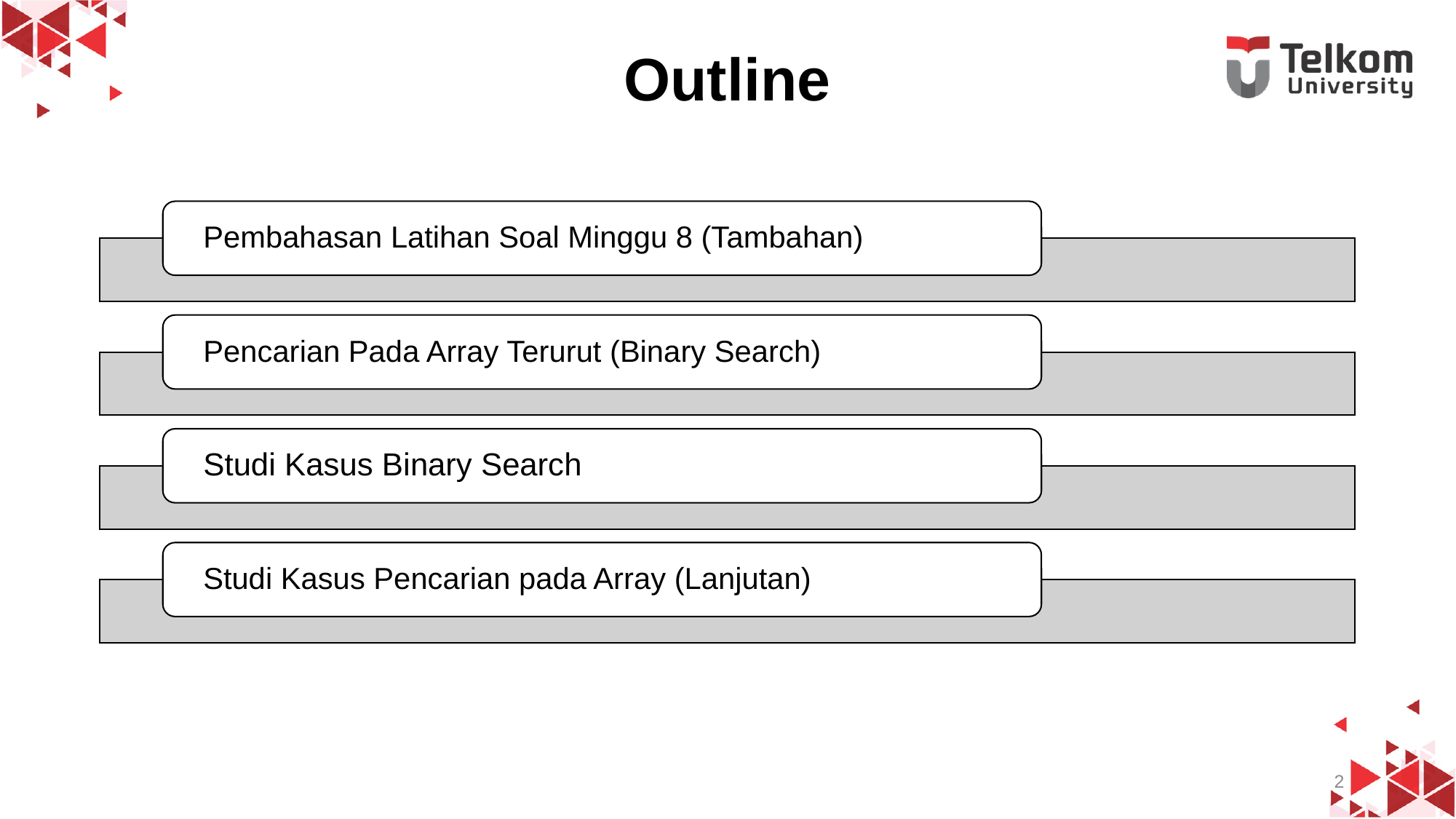

# Outline
Pembahasan Latihan Soal Minggu 8 (Tambahan)
Pencarian Pada Array Terurut (Binary Search)
Studi Kasus Binary Search
Studi Kasus Pencarian pada Array (Lanjutan)
2